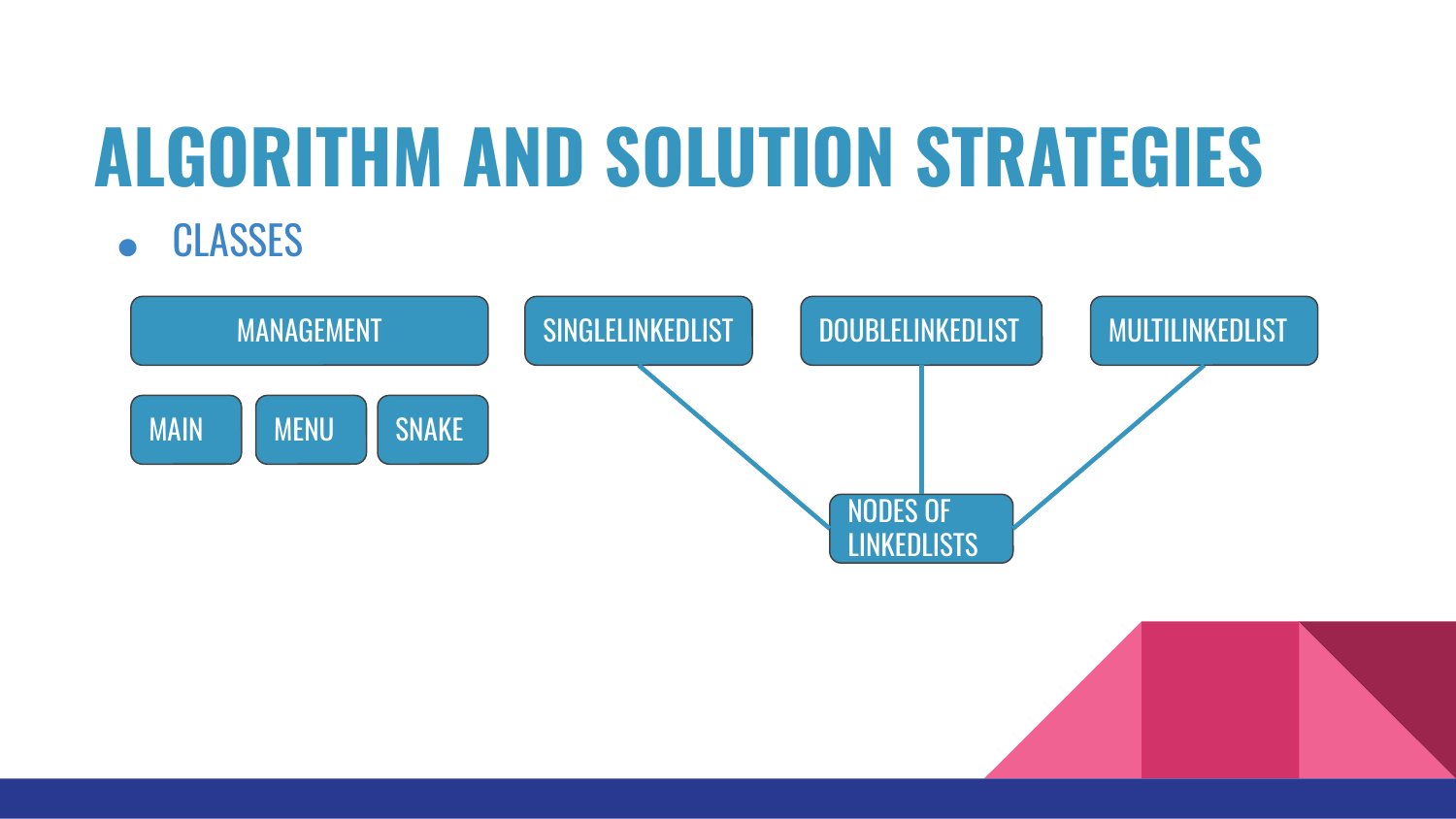

# ALGORITHM AND SOLUTION STRATEGIES
CLASSES
MANAGEMENT
SINGLELINKEDLIST
DOUBLELINKEDLIST
MULTILINKEDLIST
MAIN
MENU
SNAKE
NODES OF LINKEDLISTS